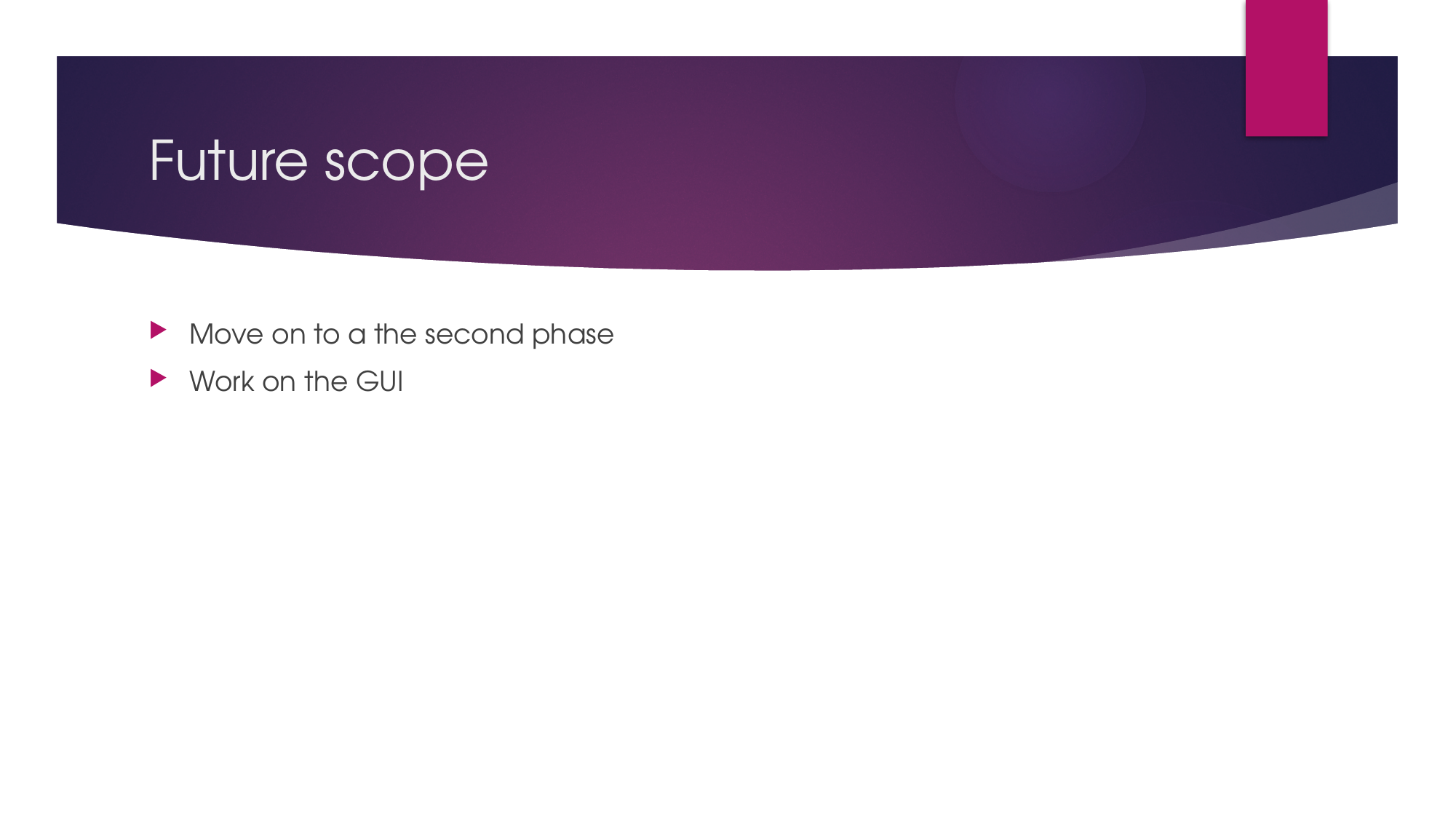

# Future scope
Move on to a the second phase
Work on the GUI